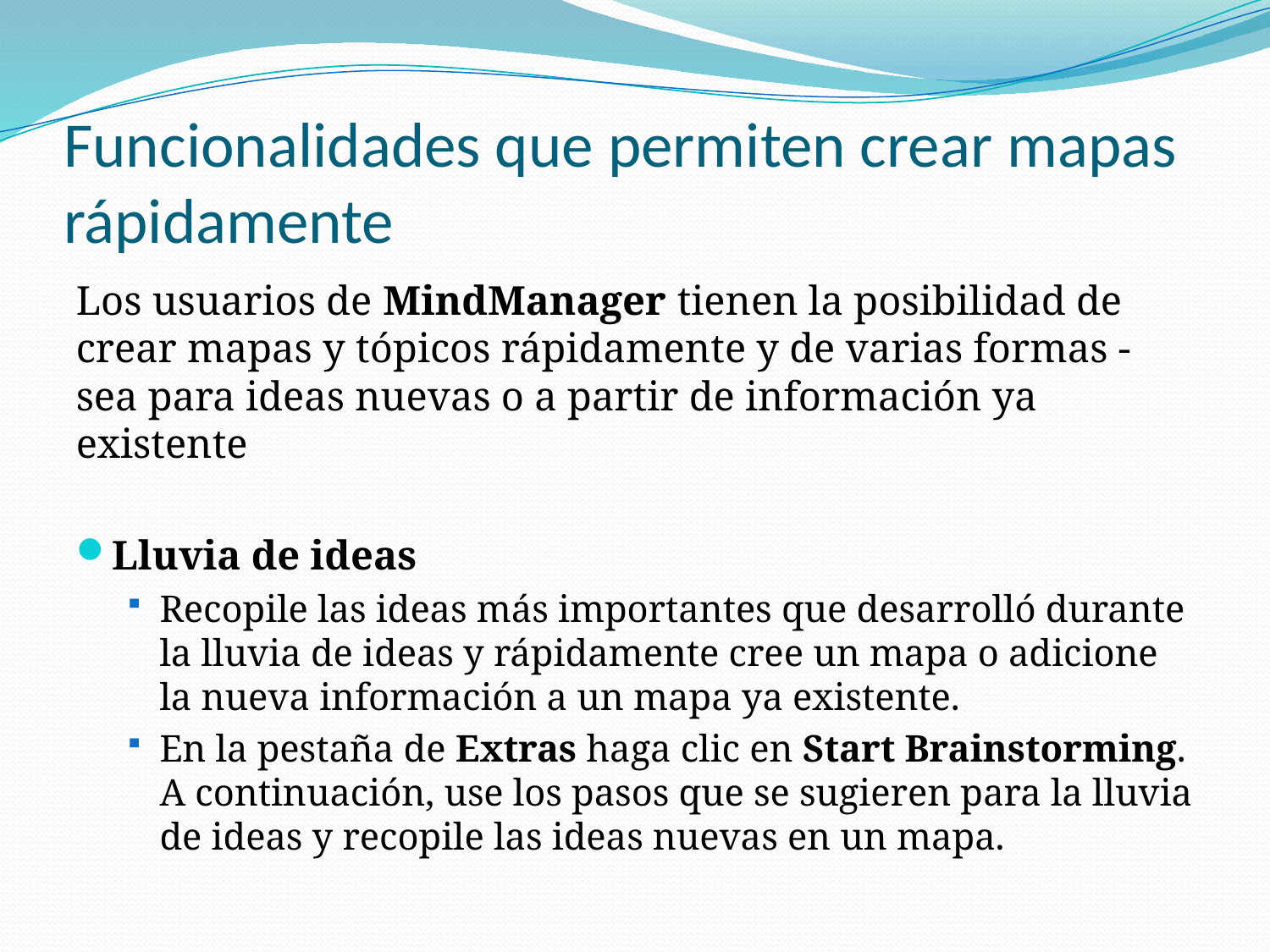

# Funcionalidades que permiten crear mapas rápidamente
Los usuarios de MindManager tienen la posibilidad de crear mapas y tópicos rápidamente y de varias formas - sea para ideas nuevas o a partir de información ya existente

Lluvia de ideas
Recopile las ideas más importantes que desarrolló durante la lluvia de ideas y rápidamente cree un mapa o adicione la nueva información a un mapa ya existente.
En la pestaña de Extras haga clic en Start Brainstorming. A continuación, use los pasos que se sugieren para la lluvia de ideas y recopile las ideas nuevas en un mapa.